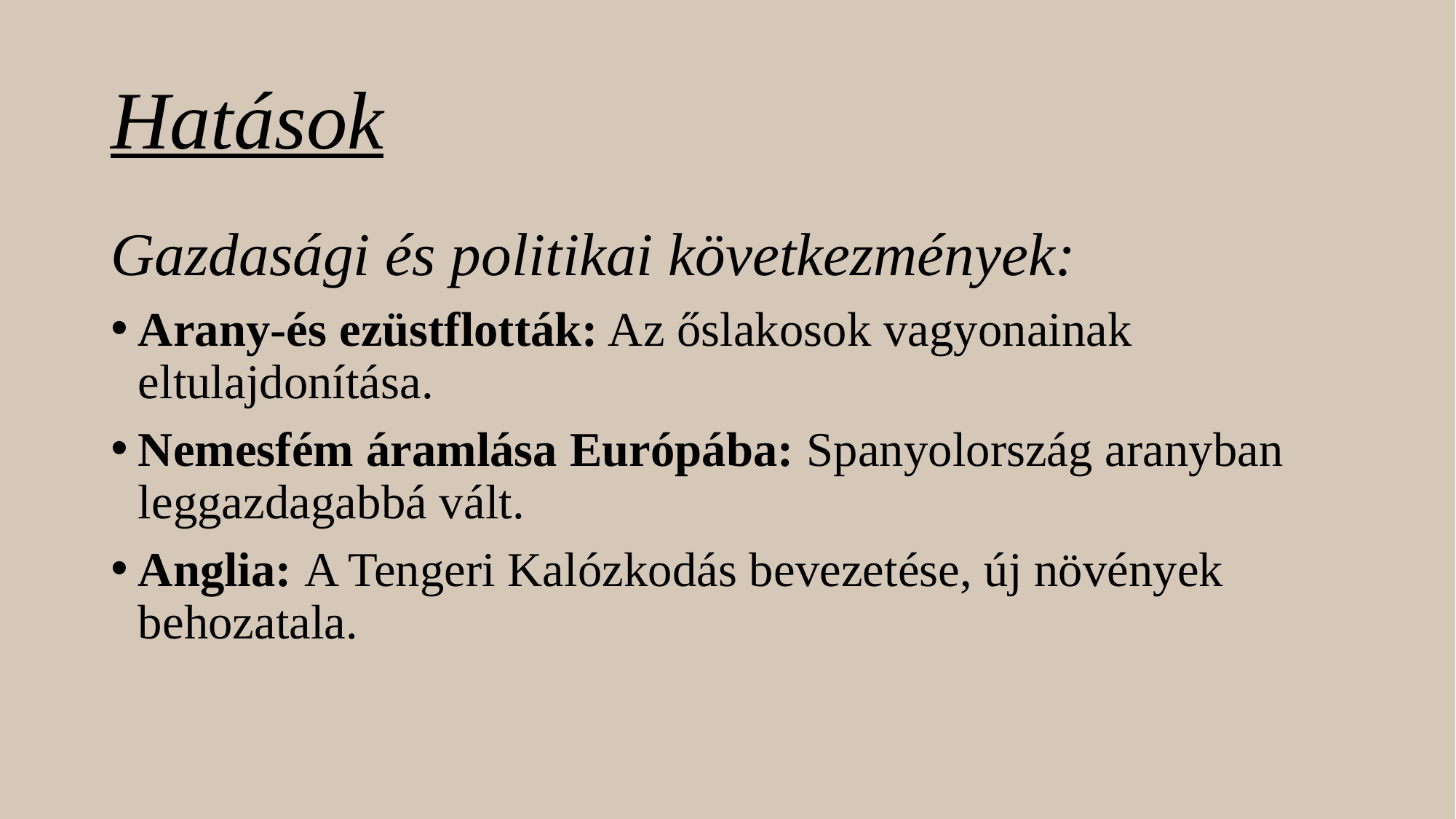

# Hatások
Gazdasági és politikai következmények:
Arany-és ezüstflották: Az őslakosok vagyonainak eltulajdonítása.
Nemesfém áramlása Európába: Spanyolország aranyban leggazdagabbá vált.
Anglia: A Tengeri Kalózkodás bevezetése, új növények behozatala.